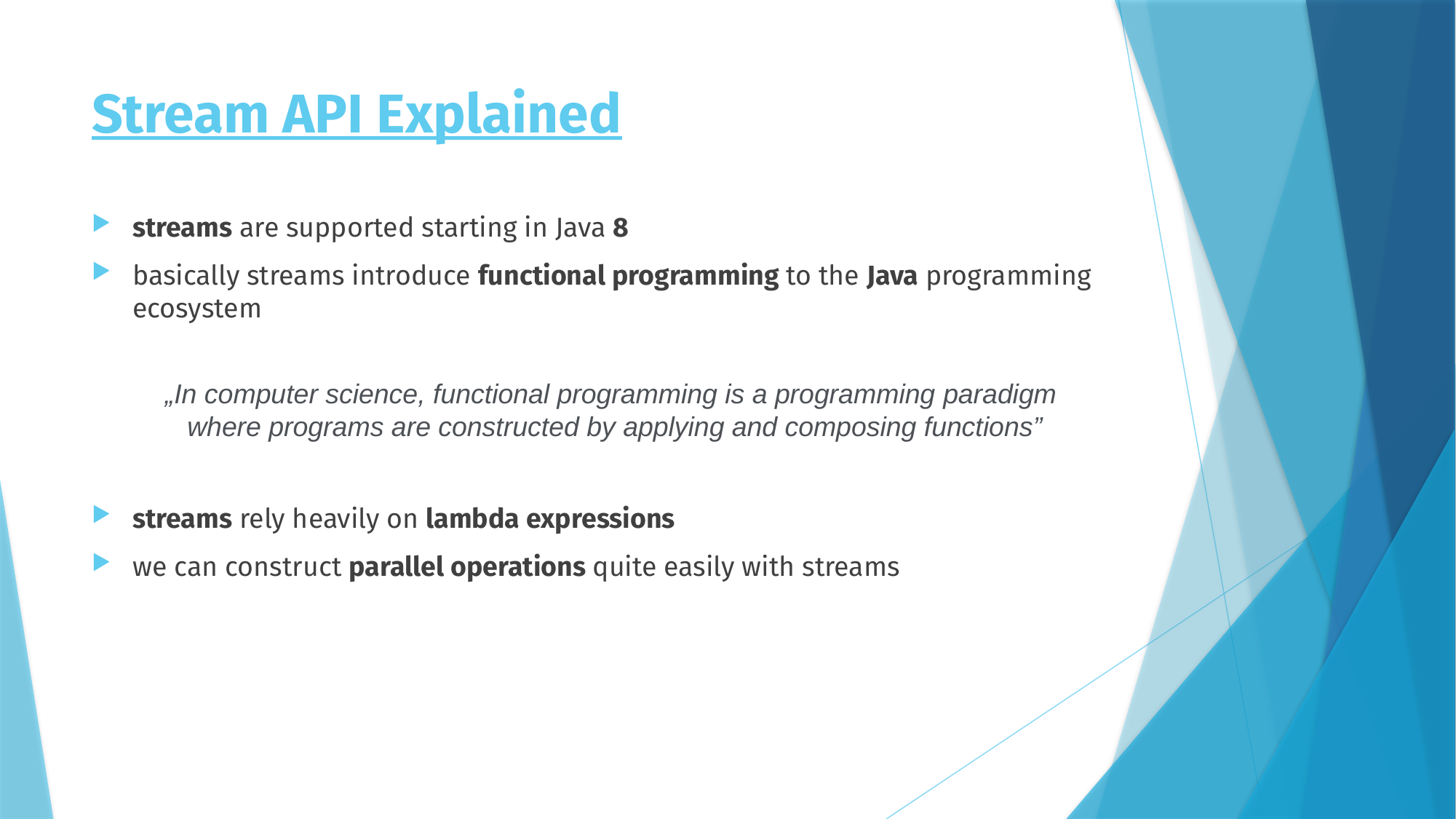

# Stream API Explained
streams are supported starting in Java 8
basically streams introduce functional programming to the Java programming ecosystem
„In computer science, functional programming is a programming paradigm
 where programs are constructed by applying and composing functions”
streams rely heavily on lambda expressions
we can construct parallel operations quite easily with streams